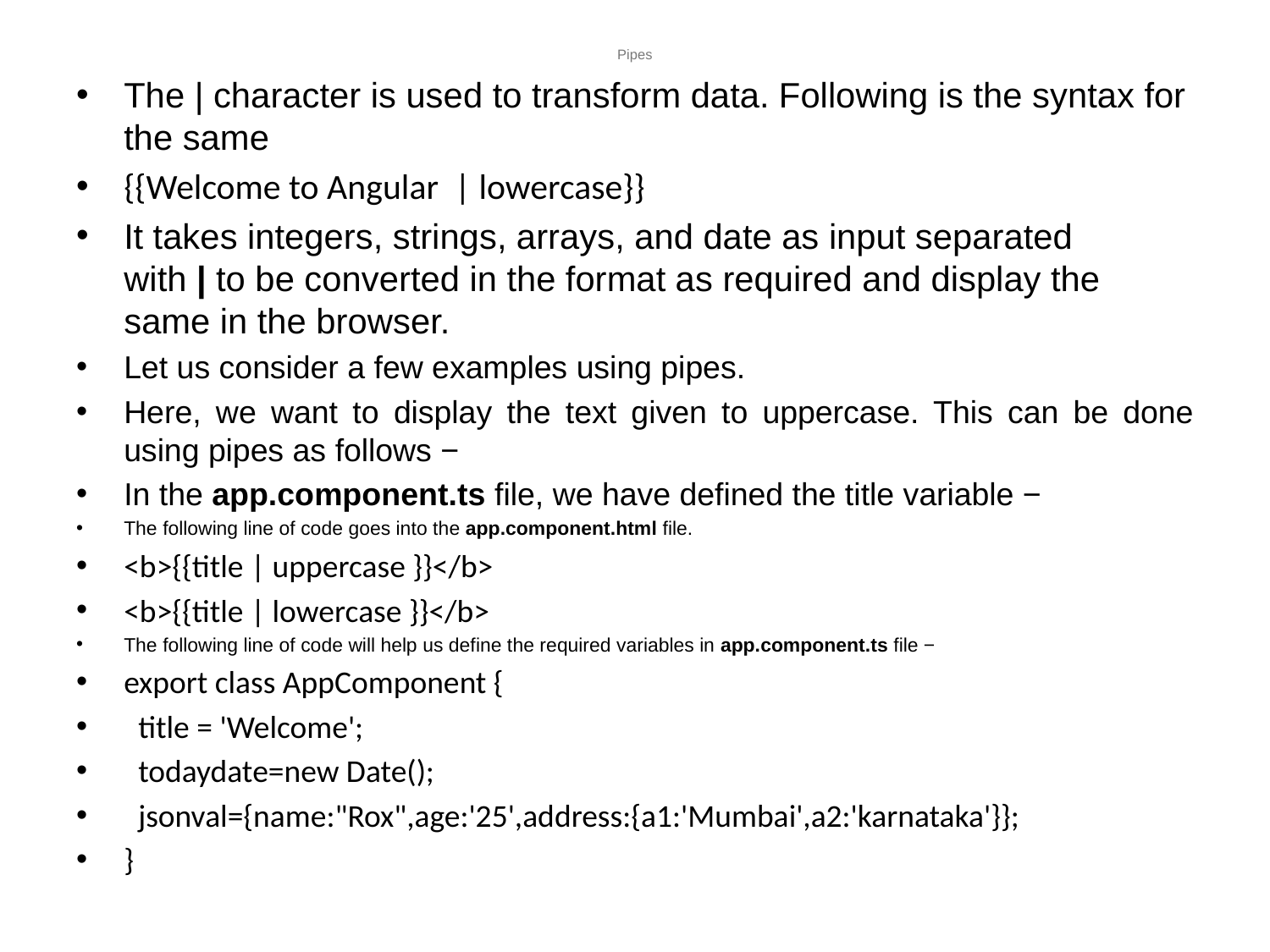

# Pipes
The | character is used to transform data. Following is the syntax for the same
{{Welcome to Angular  | lowercase}}
It takes integers, strings, arrays, and date as input separated with | to be converted in the format as required and display the same in the browser.
Let us consider a few examples using pipes.
Here, we want to display the text given to uppercase. This can be done using pipes as follows −
In the app.component.ts file, we have defined the title variable −
The following line of code goes into the app.component.html file.
<b>{{title | uppercase }}</b>
<b>{{title | lowercase }}</b>
The following line of code will help us define the required variables in app.component.ts file −
export class AppComponent {
  title = 'Welcome';
  todaydate=new Date();
  jsonval={name:"Rox",age:'25',address:{a1:'Mumbai',a2:'karnataka'}};
}